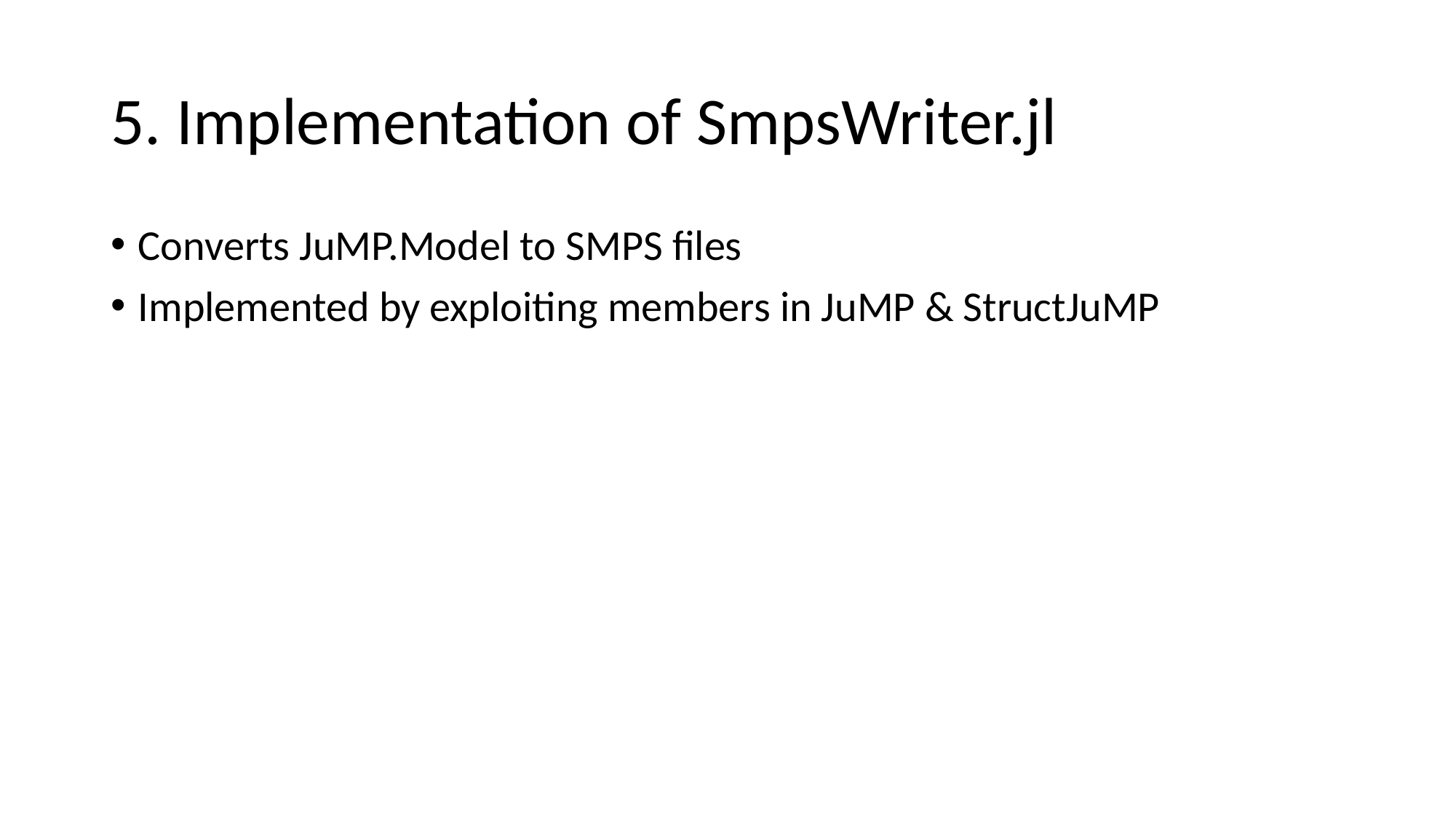

# 5. Implementation of SmpsWriter.jl
Converts JuMP.Model to SMPS files
Implemented by exploiting members in JuMP & StructJuMP